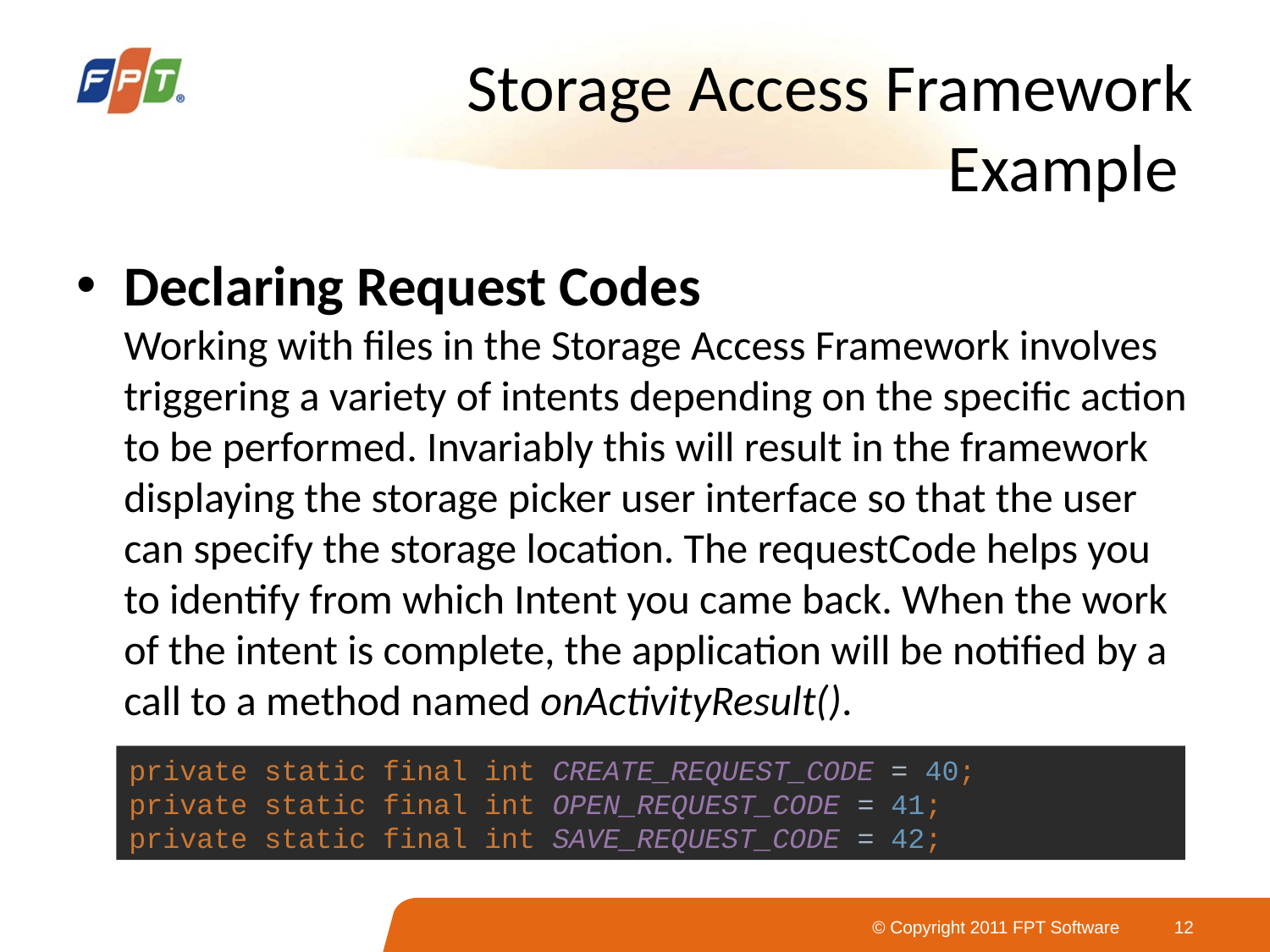

# Storage Access Framework Example
Declaring Request Codes
Working with files in the Storage Access Framework involves triggering a variety of intents depending on the specific action to be performed. Invariably this will result in the framework displaying the storage picker user interface so that the user can specify the storage location. The requestCode helps you to identify from which Intent you came back. When the work of the intent is complete, the application will be notified by a call to a method named onActivityResult().
private static final int CREATE_REQUEST_CODE = 40;
private static final int OPEN_REQUEST_CODE = 41;
private static final int SAVE_REQUEST_CODE = 42;